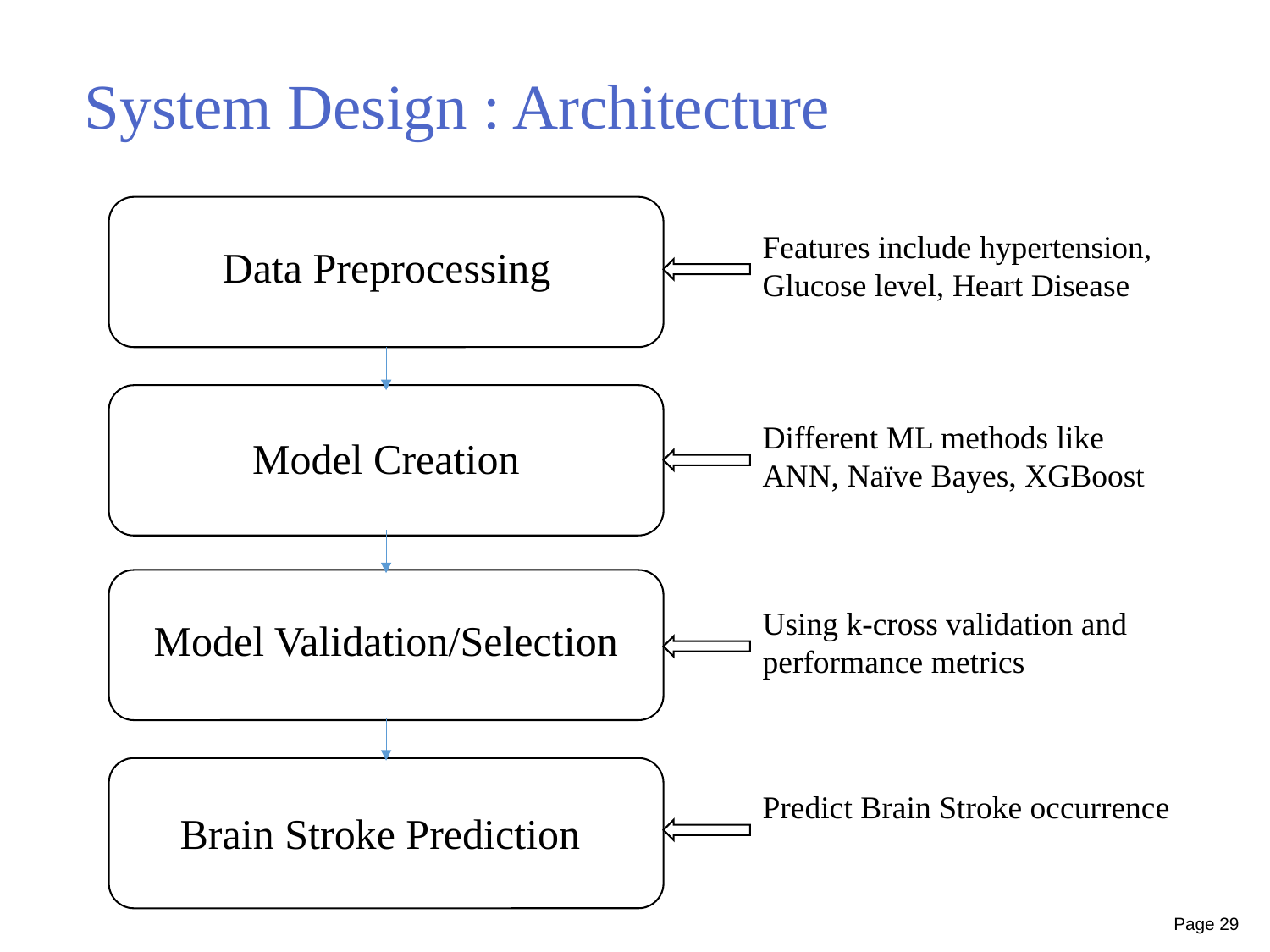

# System Design : Architecture

Data Preprocessing
Features include hypertension, Glucose level, Heart Disease

Model Creation
Different ML methods like ANN, Naïve Bayes, XGBoost

Model Validation/Selection
Using k-cross validation and performance metrics

Brain Stroke Prediction
Predict Brain Stroke occurrence

Page 29